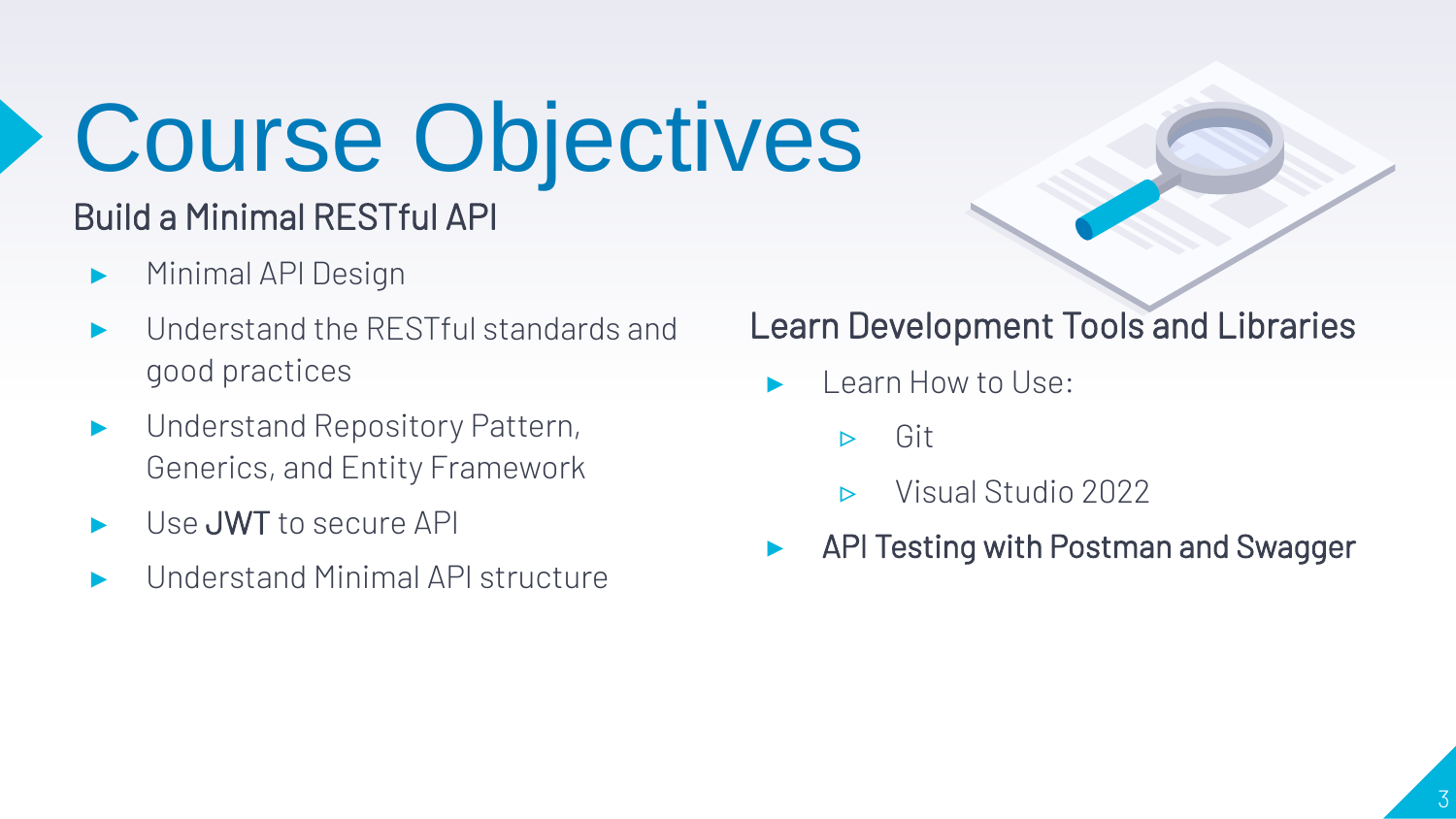

# Course Objectives
Build a Minimal RESTful API
Minimal API Design
Understand the RESTful standards and good practices
Understand Repository Pattern, Generics, and Entity Framework
Use JWT to secure API
Understand Minimal API structure
Learn Development Tools and Libraries
Learn How to Use:
Git
Visual Studio 2022
API Testing with Postman and Swagger

3